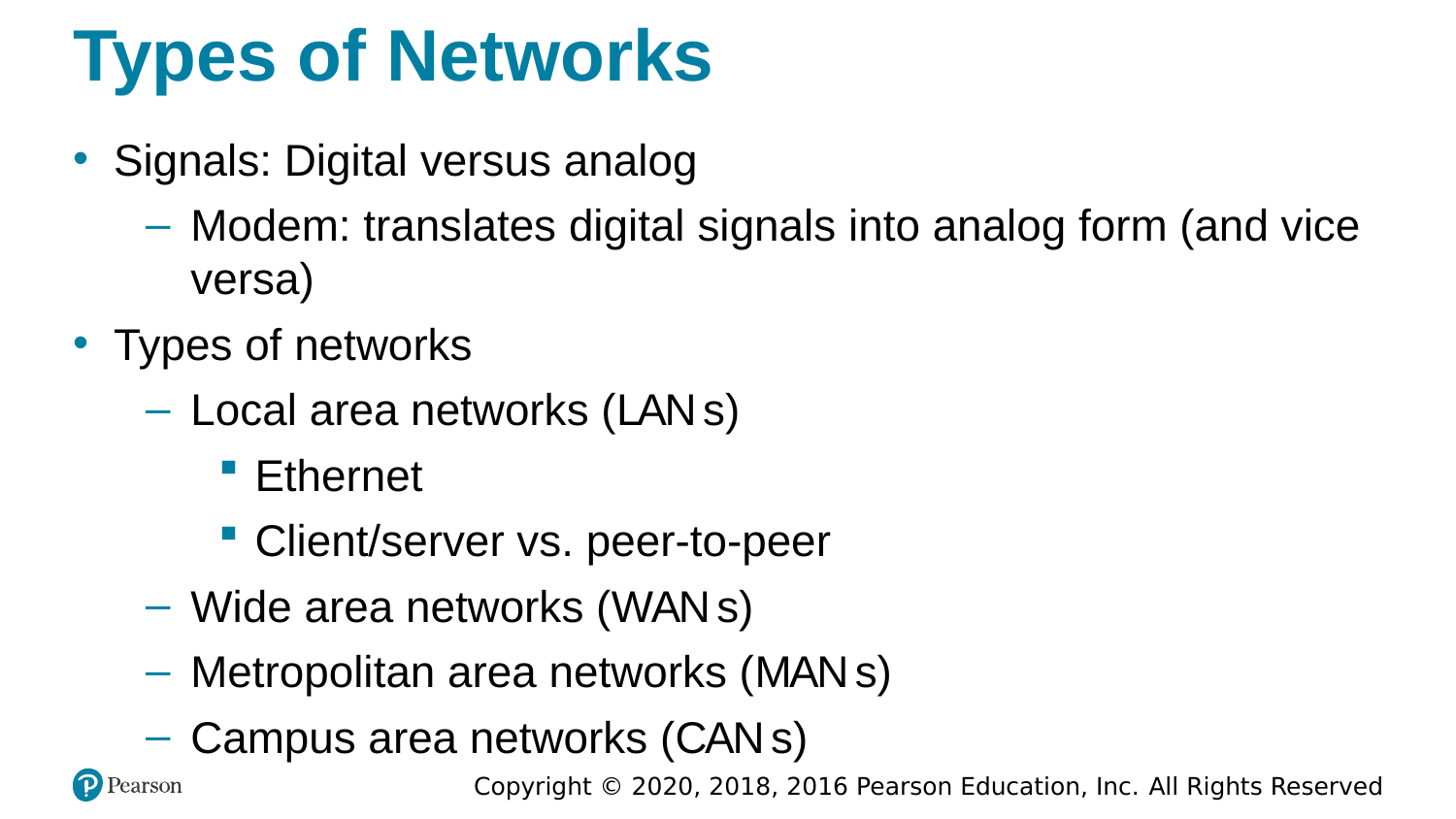

# Types of Networks
Signals: Digital versus analog
Modem: translates digital signals into analog form (and vice versa)
Types of networks
Local area networks (L A N s)
Ethernet
Client/server vs. peer-to-peer
Wide area networks (W A N s)
Metropolitan area networks (M A N s)
Campus area networks (C A N s)